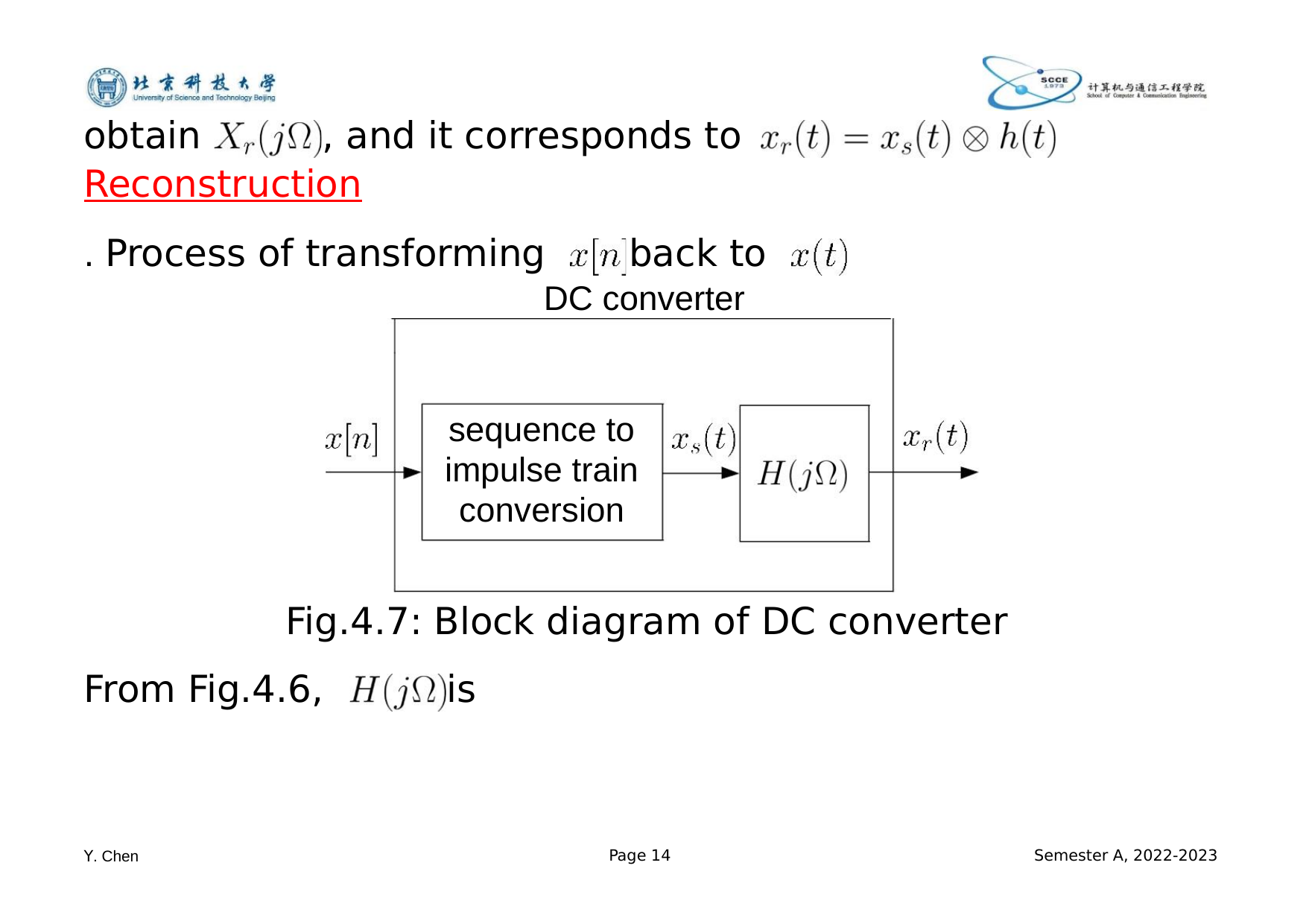

obtain
, and it corresponds to

Reconstruction
. Process of transforming back to

DC converter

sequence to
impulse train
conversion
Fig.4.7: Block diagram of DC converter
From Fig.4.6, is

Y. Chen
Page 14
Semester A, 2022-2023